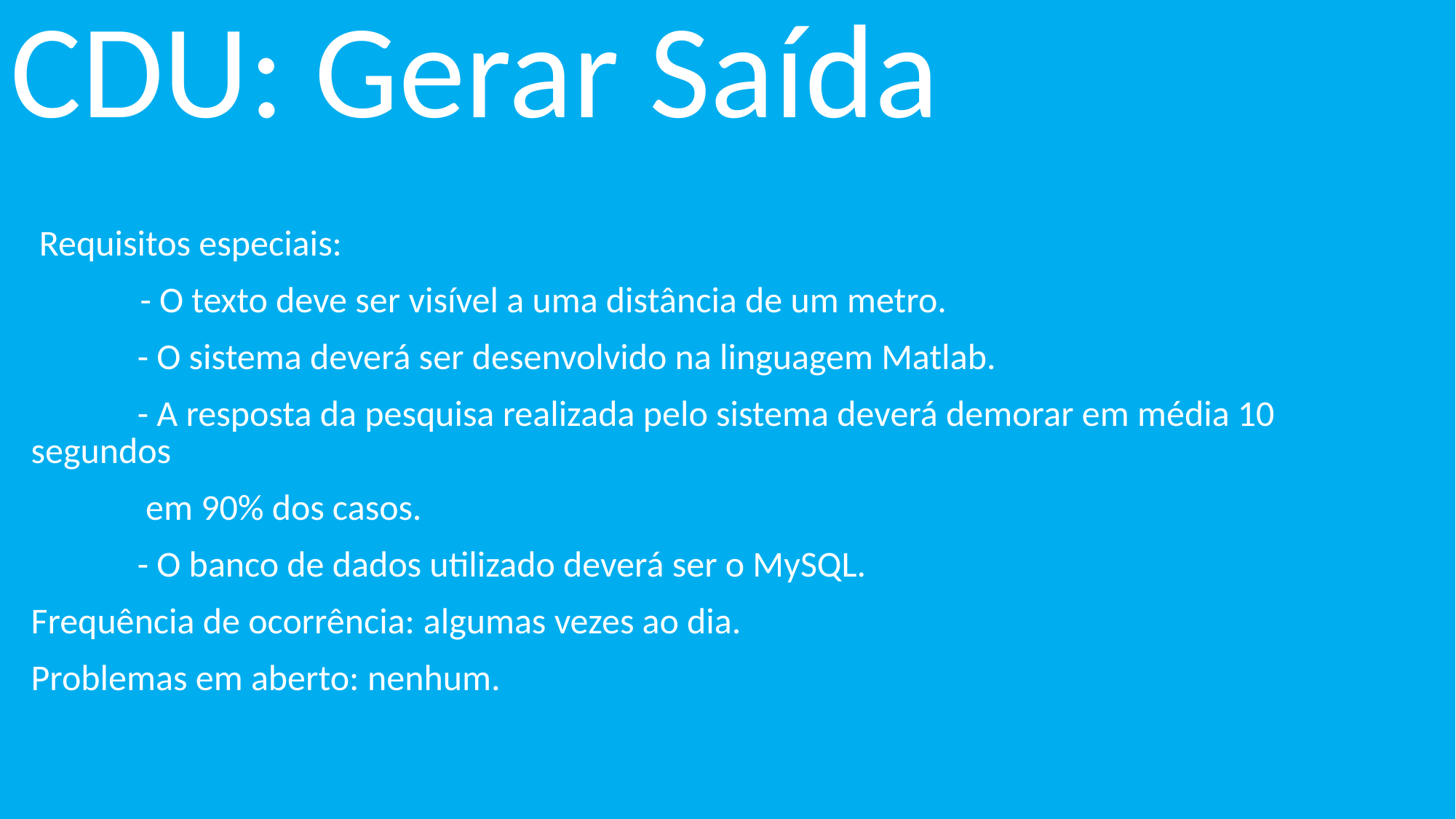

CDU: Gerar Saída

 Requisitos especiais:
	- O texto deve ser visível a uma distância de um metro.
             - O sistema deverá ser desenvolvido na linguagem Matlab.
             - A resposta da pesquisa realizada pelo sistema deverá demorar em média 10 segundos
              em 90% dos casos.
             - O banco de dados utilizado deverá ser o MySQL.
Frequência de ocorrência: algumas vezes ao dia.
Problemas em aberto: nenhum.